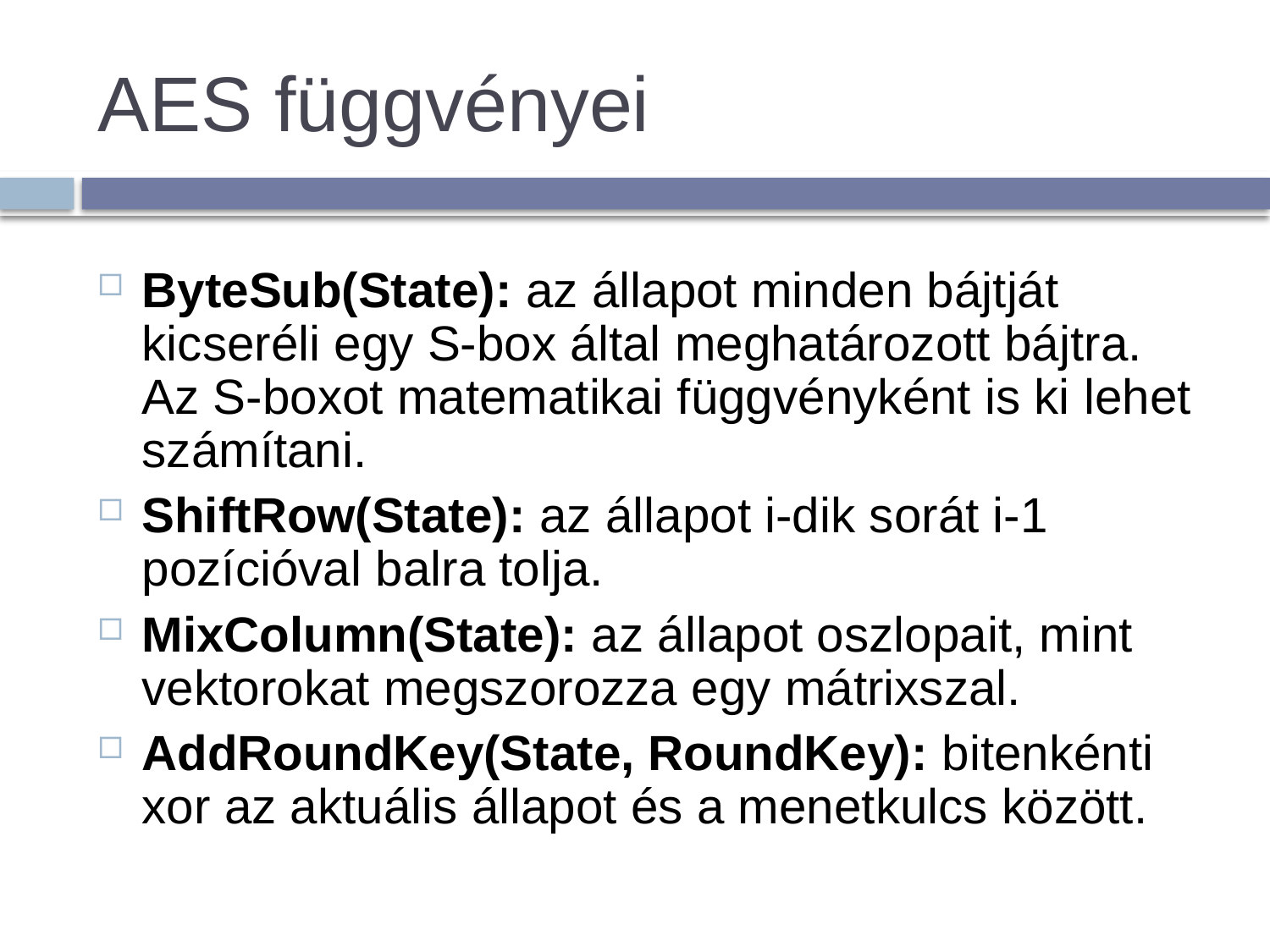

# AES függvényei
ByteSub(State): az állapot minden bájtját kicseréli egy S-box által meghatározott bájtra. Az S-boxot matematikai függvényként is ki lehet számítani.
ShiftRow(State): az állapot i-dik sorát i-1 pozícióval balra tolja.
MixColumn(State): az állapot oszlopait, mint vektorokat megszorozza egy mátrixszal.
AddRoundKey(State, RoundKey): bitenkénti xor az aktuális állapot és a menetkulcs között.